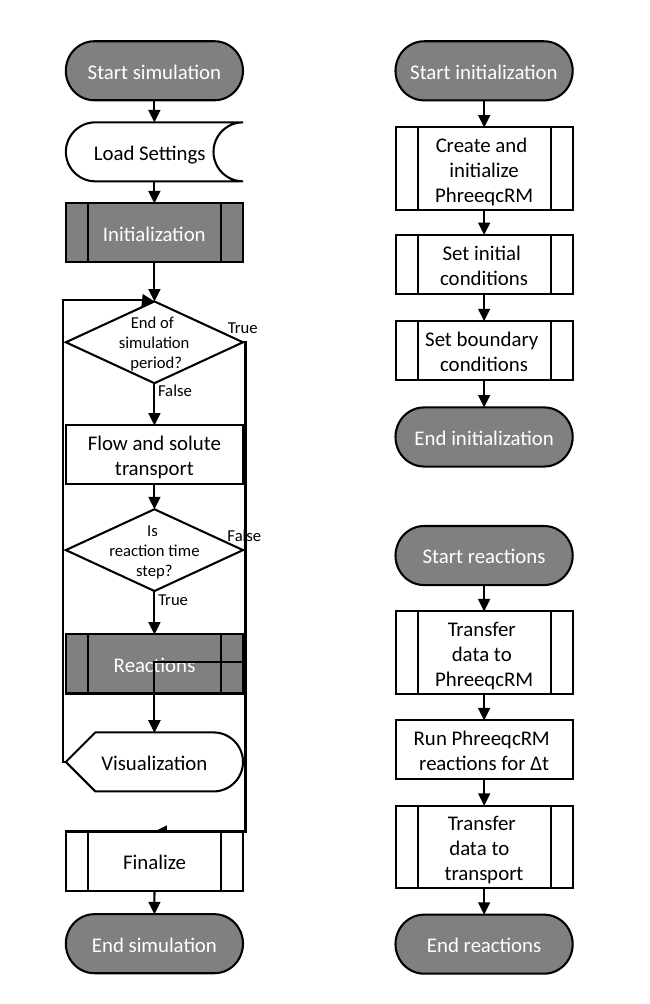

Start simulation
Start initialization
Load Settings
Create and
initialize
PhreeqcRM
Initialization
Set initial
conditions
End of
simulation
 period?
True
Set boundary
conditions
False
End initialization
Flow and solute
transport
Is
reaction time
step?
False
Start reactions
True
Transfer
data to
PhreeqcRM
Reactions
Run PhreeqcRM
reactions for ∆t
Visualization
Transfer
data to
transport
Finalize
End simulation
End reactions